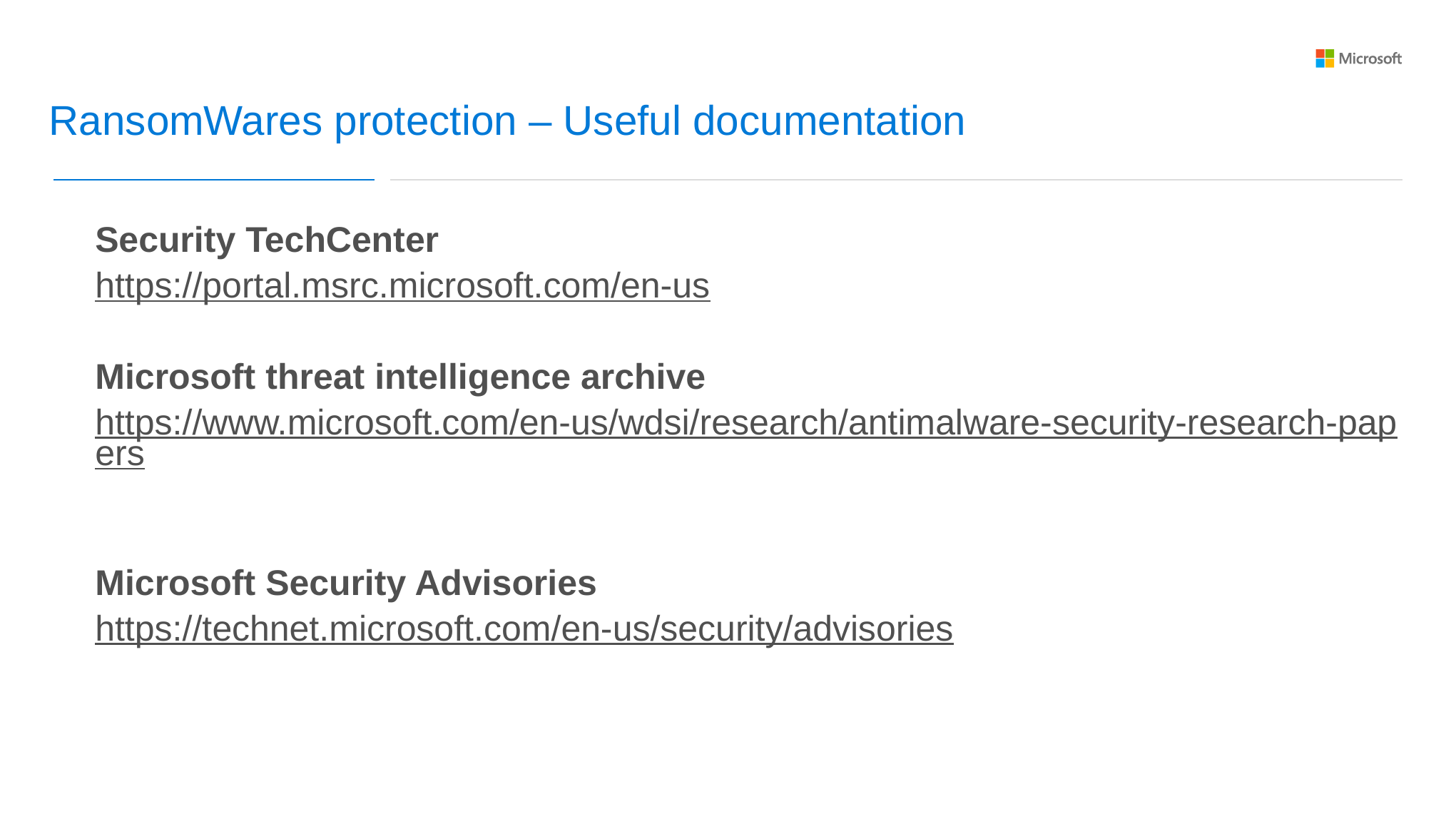

RansomWares protection – Useful documentation
Security TechCenter
https://portal.msrc.microsoft.com/en-us

Microsoft threat intelligence archive
https://www.microsoft.com/en-us/wdsi/research/antimalware-security-research-papers

Microsoft Security Advisories
https://technet.microsoft.com/en-us/security/advisories